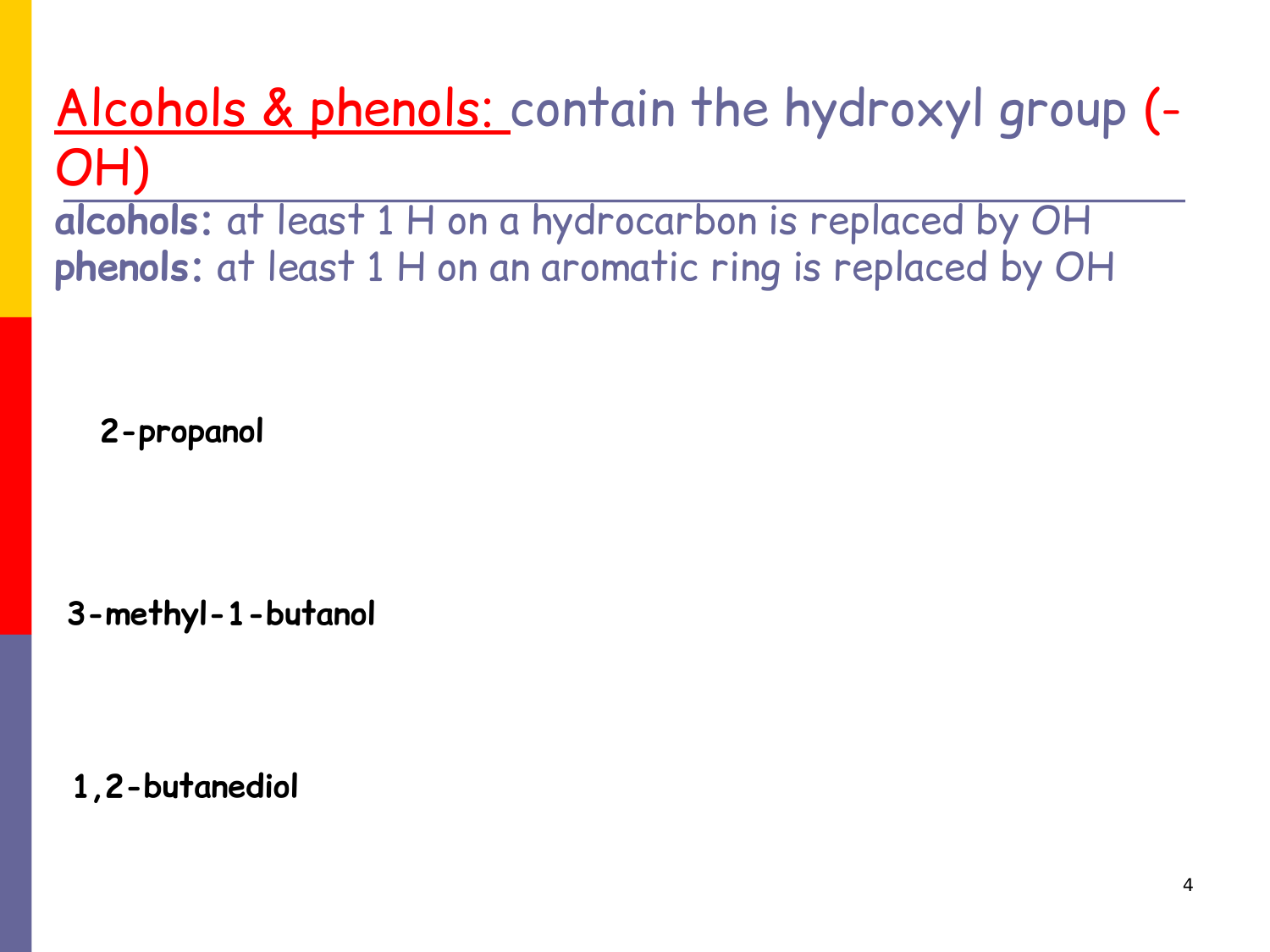

# Alcohols & phenols: contain the hydroxyl group (-OH) alcohols: at least 1 H on a hydrocarbon is replaced by OH phenols: at least 1 H on an aromatic ring is replaced by OH
2-propanol
3-methyl-1-butanol
1,2-butanediol
4